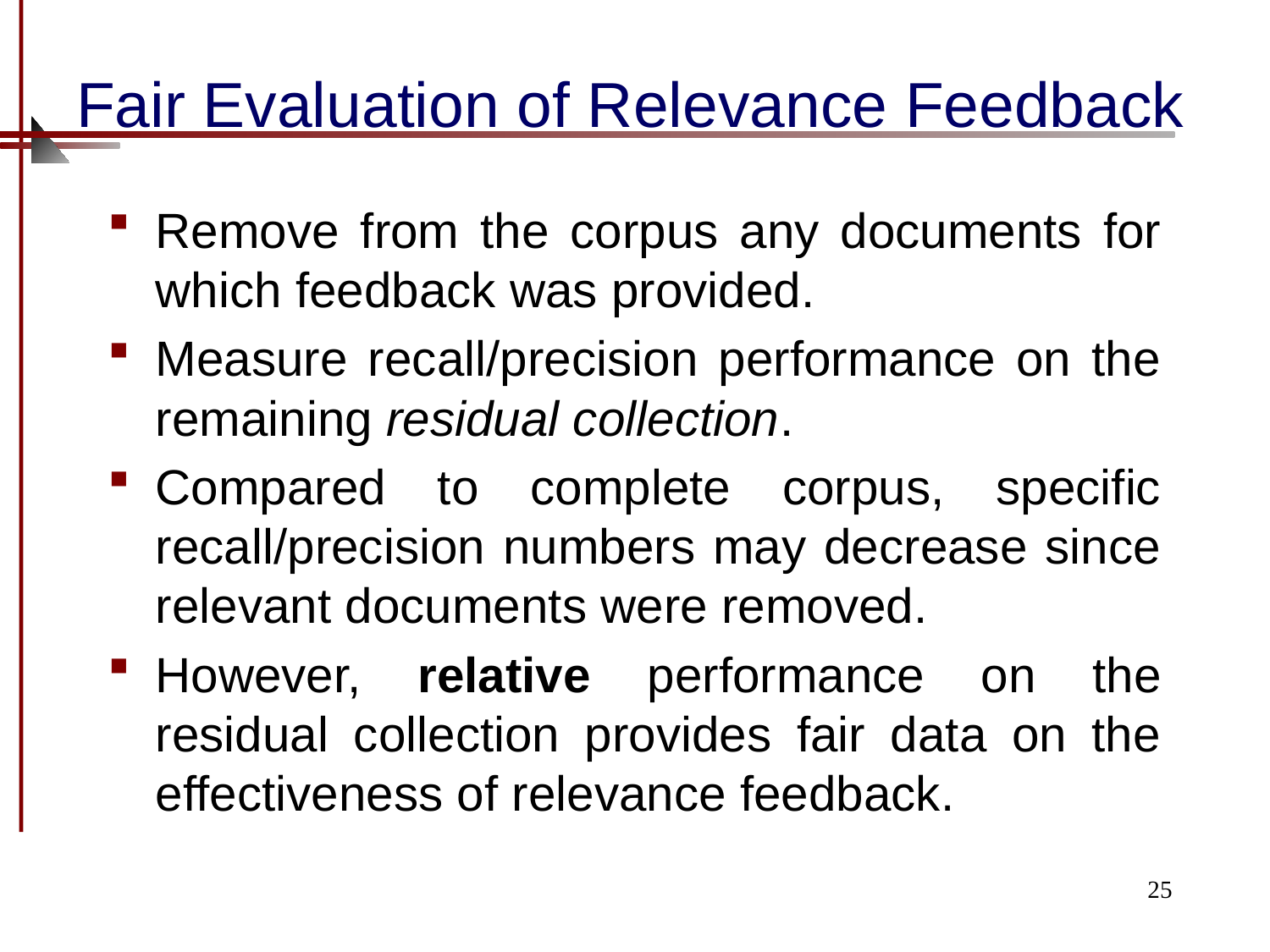

# Fair Evaluation of Relevance Feedback
Remove from the corpus any documents for which feedback was provided.
Measure recall/precision performance on the remaining residual collection.
Compared to complete corpus, specific recall/precision numbers may decrease since relevant documents were removed.
However, relative performance on the residual collection provides fair data on the effectiveness of relevance feedback.
25